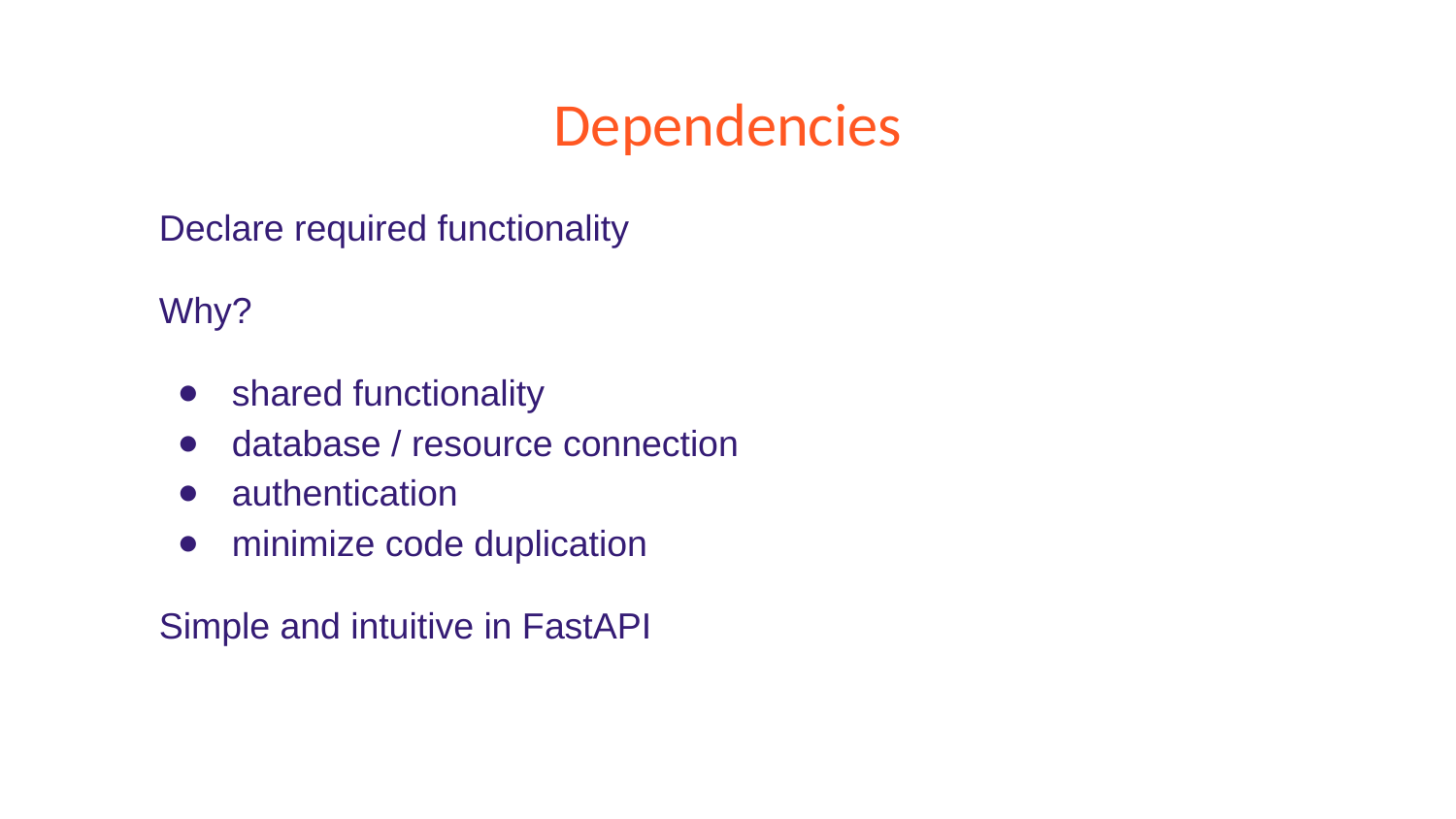

# Dependencies
Declare required functionality
Why?
shared functionality
database / resource connection
authentication
minimize code duplication
Simple and intuitive in FastAPI